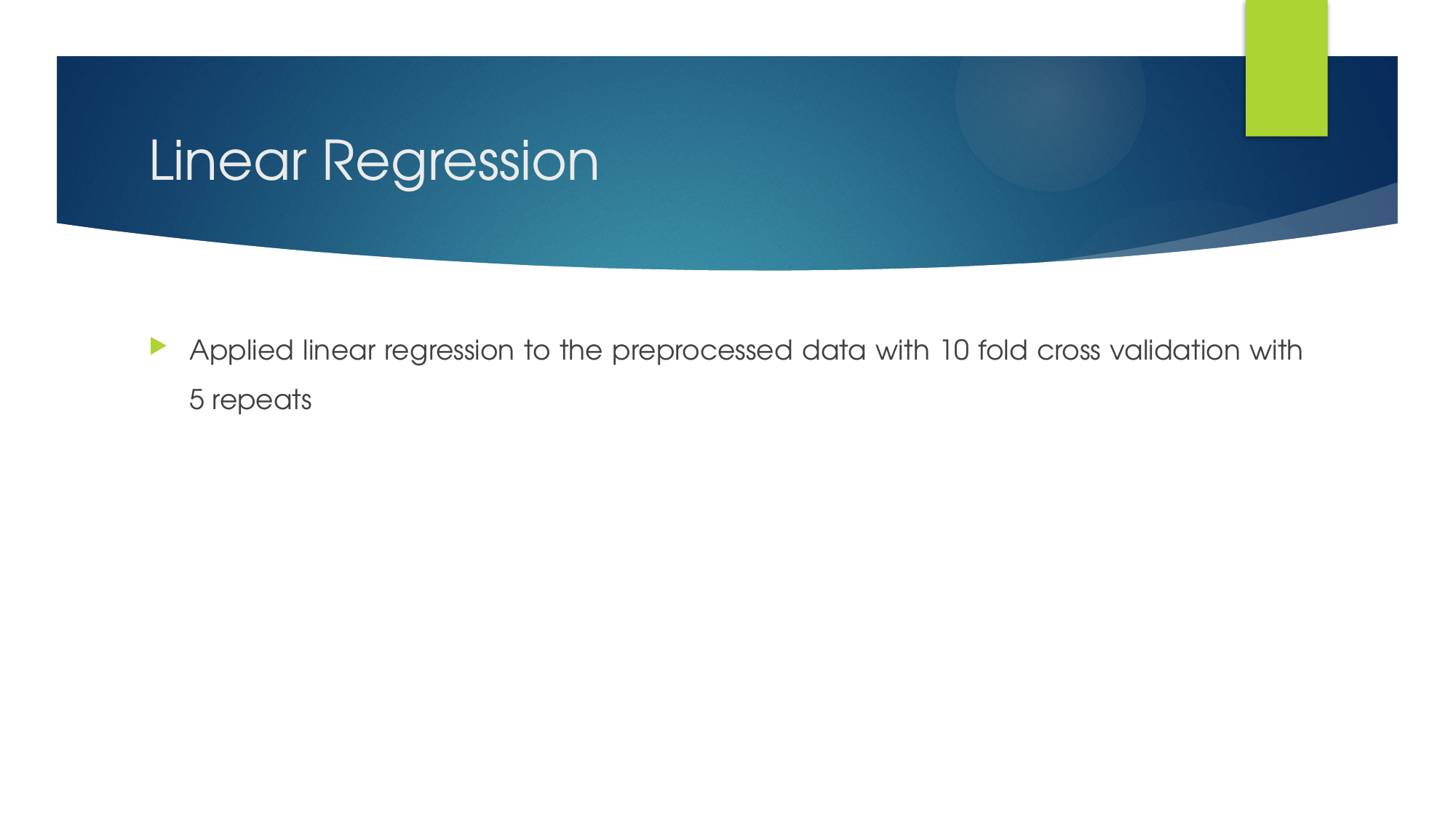

# Linear Regression
Applied linear regression to the preprocessed data with 10 fold cross validation with 5 repeats